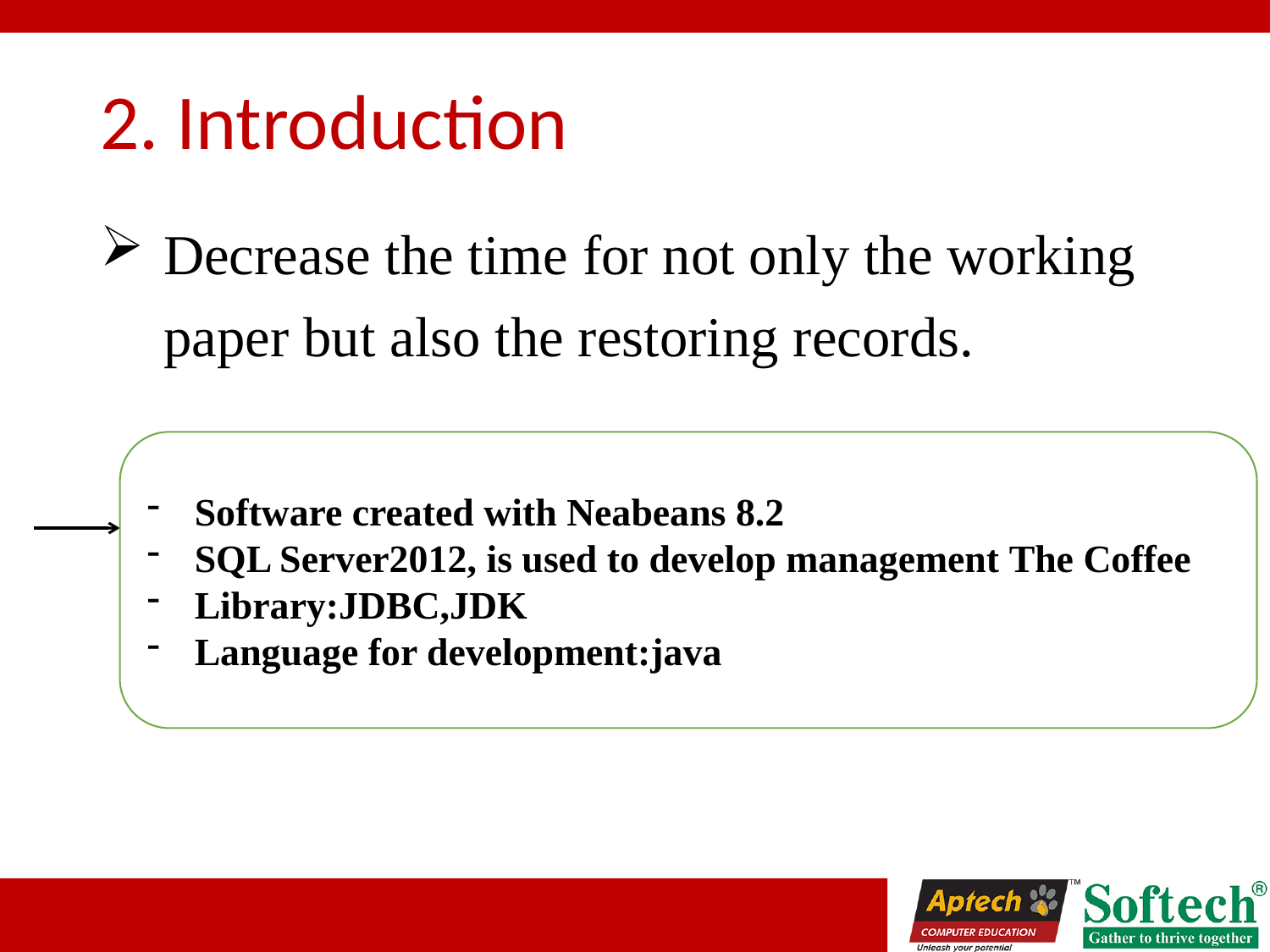

# 2. Introduction
Decrease the time for not only the working paper but also the restoring records.

Software created with Neabeans 8.2
SQL Server2012, is used to develop management The Coffee
Library:JDBC,JDK
Language for development:java